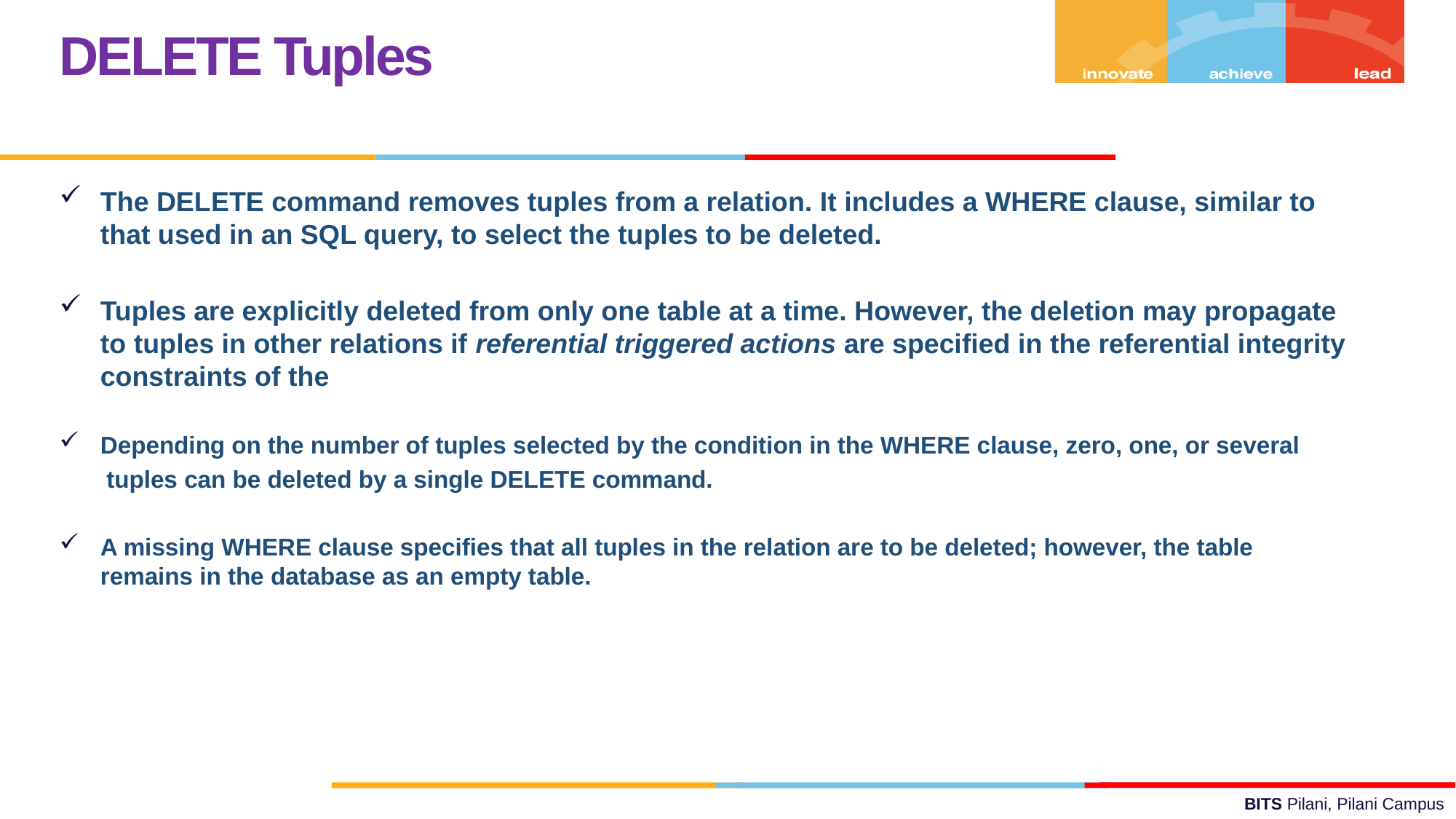

DELETE Tuples

The DELETE command removes tuples from a relation. It includes a WHERE clause, similar to that used in an SQL query, to select the tuples to be deleted.

Tuples are explicitly deleted from only one table at a time. However, the deletion may propagate to tuples in other relations if referential triggered actions are specified in the referential integrity constraints of the

Depending on the number of tuples selected by the condition in the WHERE clause, zero, one, or several
       tuples can be deleted by a single DELETE command.

A missing WHERE clause specifies that all tuples in the relation are to be deleted; however, the table remains in the database as an empty table.